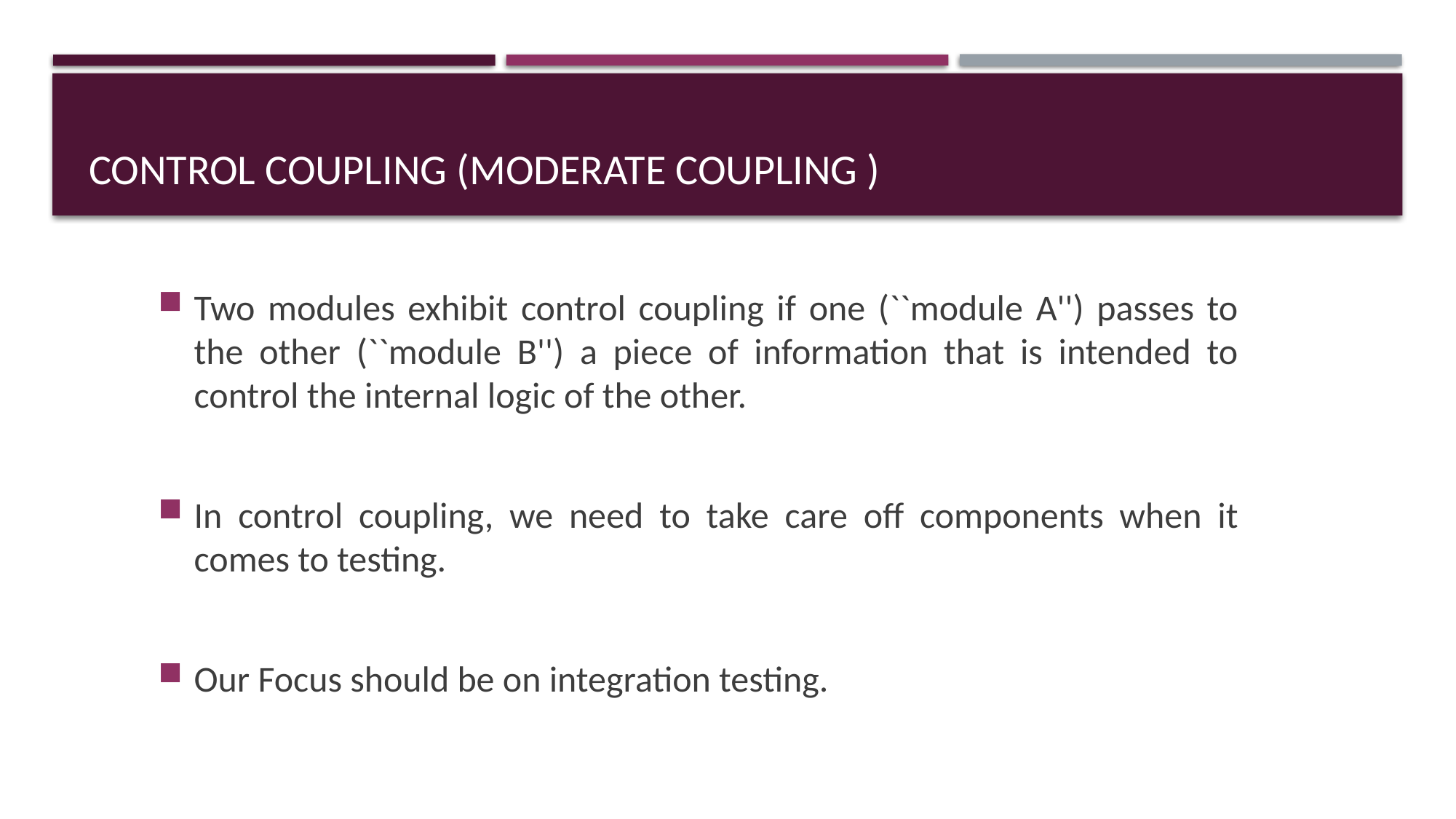

# Control Coupling (Moderate Coupling )
Two modules exhibit control coupling if one (``module A'') passes to the other (``module B'') a piece of information that is intended to control the internal logic of the other.

In control coupling, we need to take care off components when it comes to testing.

Our Focus should be on integration testing.